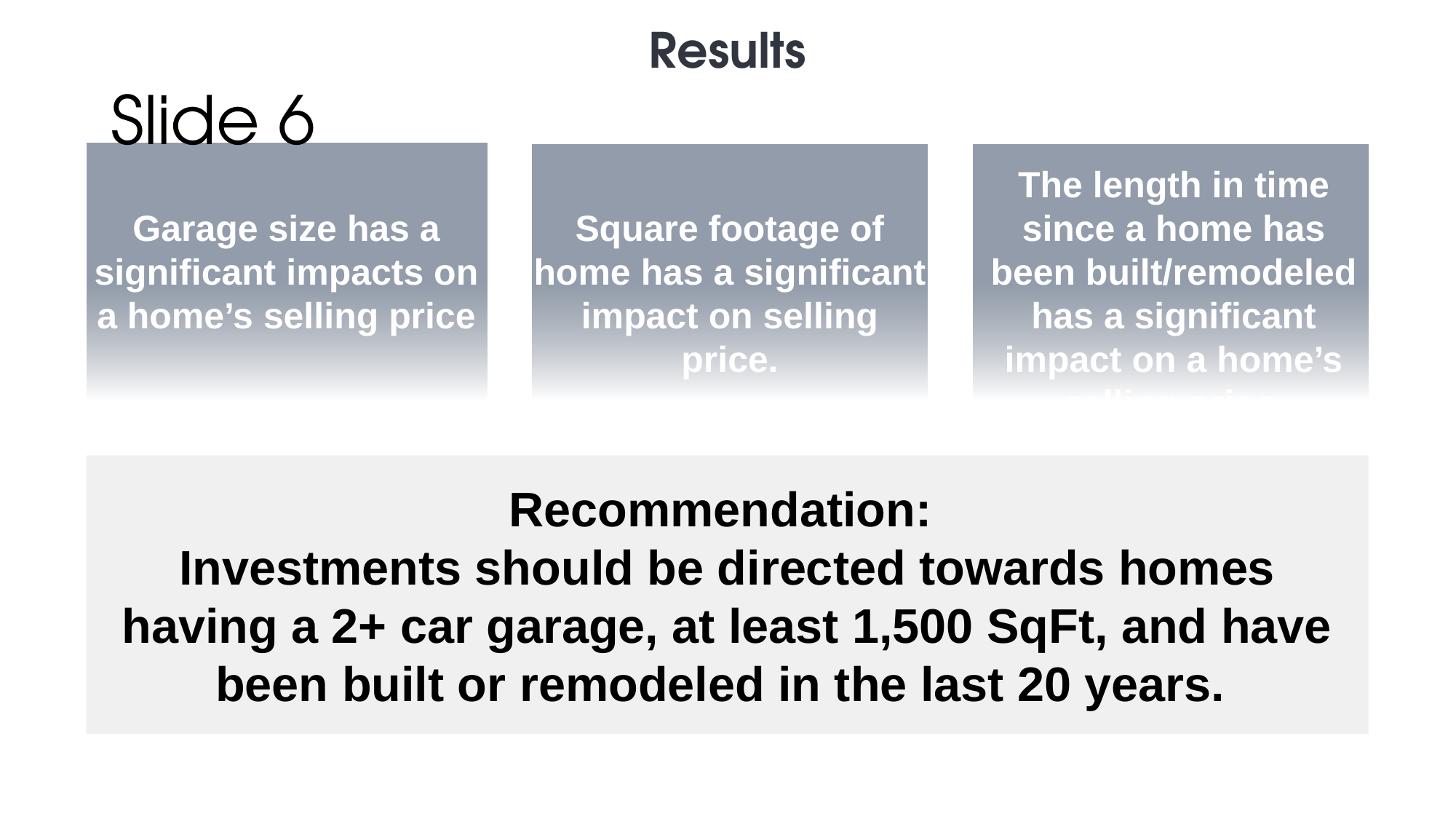

Results
# Slide 6

The length in time since a home has been built/remodeled has a significant impact on a home’s selling price.

Garage size has a significant impacts on a home’s selling price

Square footage of home has a significant impact on selling price.
Recommendation:
Investments should be directed towards homes having a 2+ car garage, at least 1,500 SqFt, and have been built or remodeled in the last 20 years.